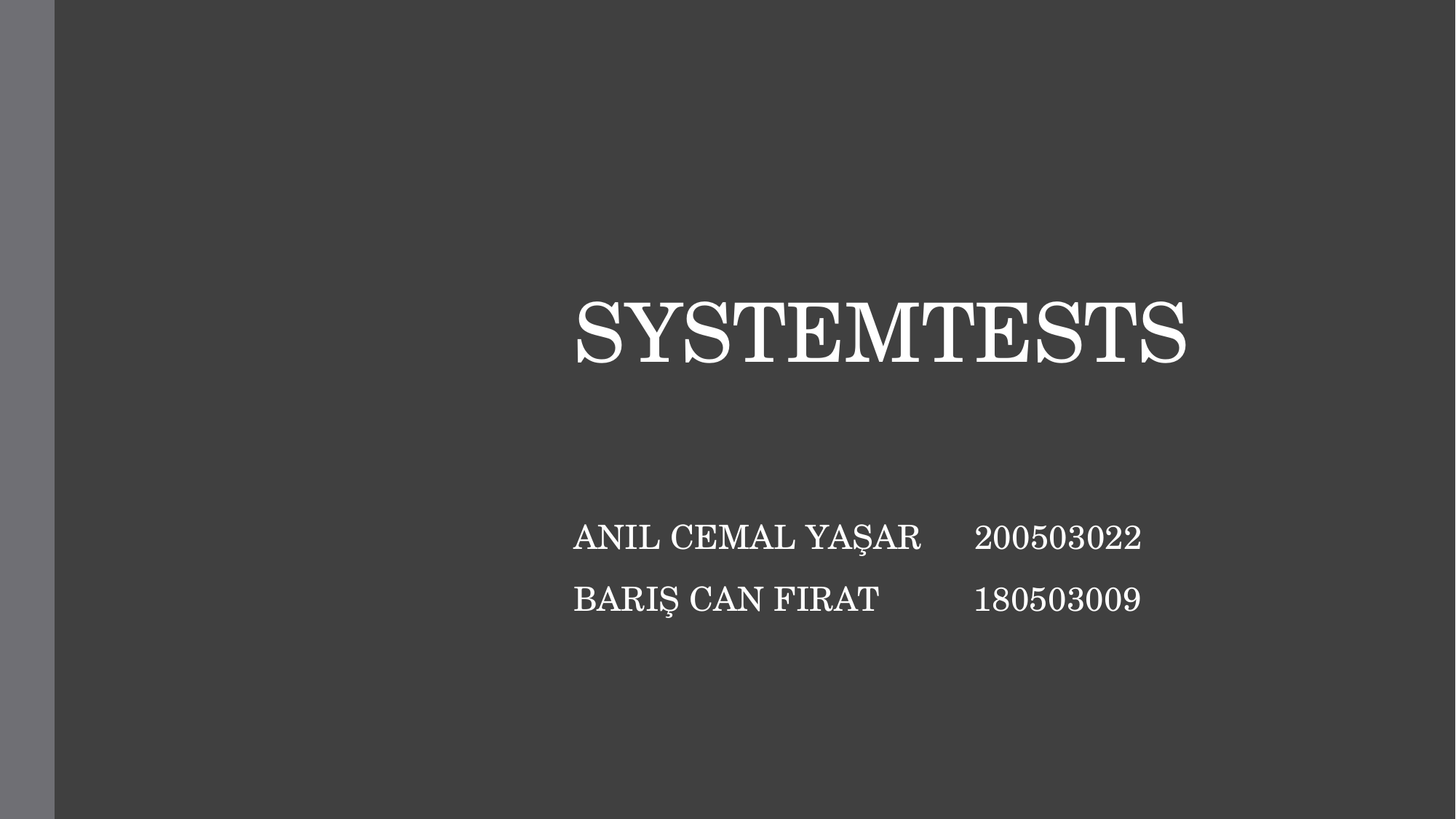

# SYSTEMTESTS
ANIL CEMAL YAŞAR     200503022
BARIŞ CAN FIRAT         180503009